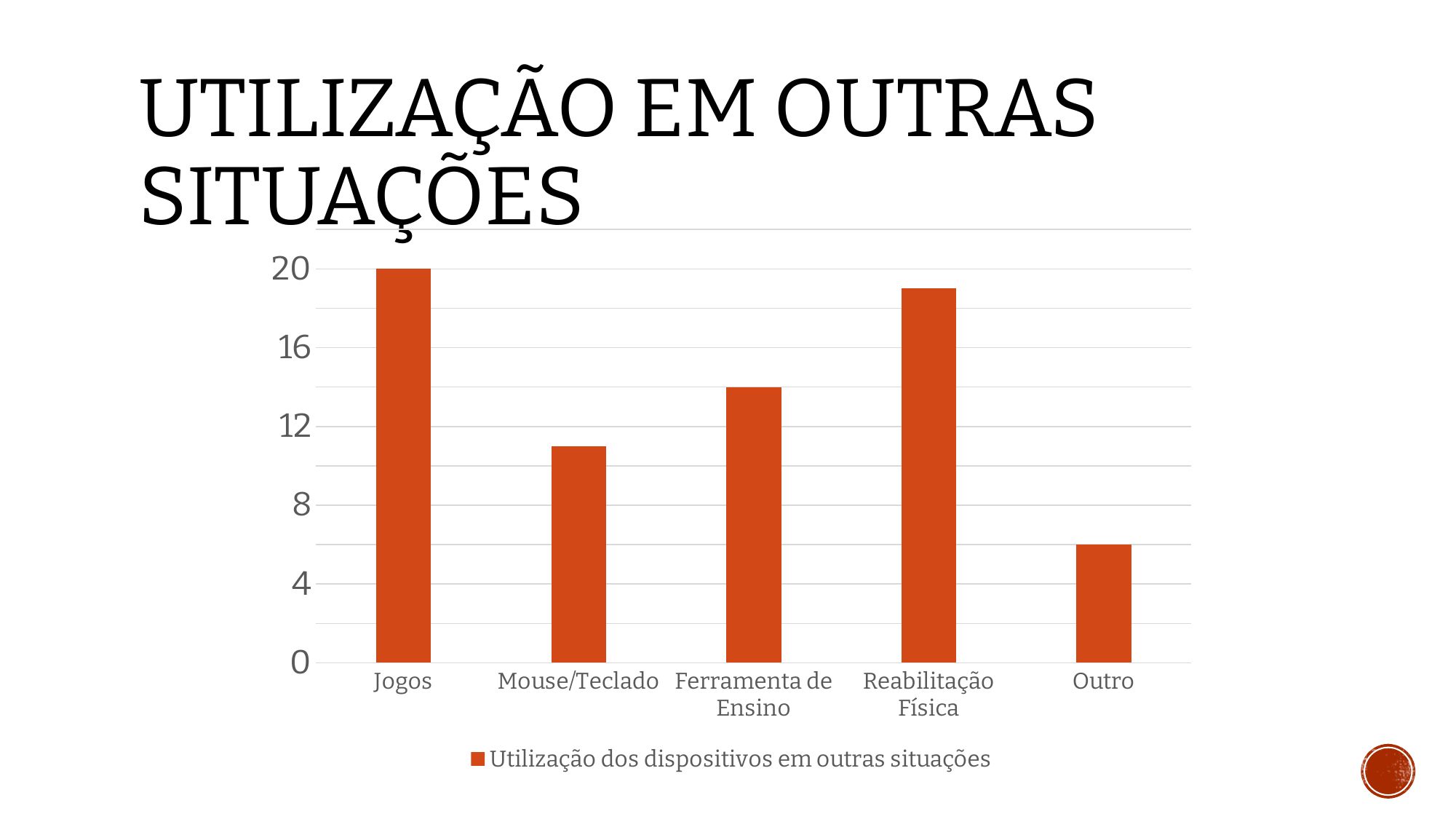

# Utilização em outras situações

### Chart

| Category | Utilização dos dispositivos em outras situações |
|---|---|
| Jogos | 20.0 |
| Mouse/Teclado | 11.0 |
| Ferramenta de Ensino | 14.0 |
| Reabilitação Física | 19.0 |
| Outro | 6.0 |